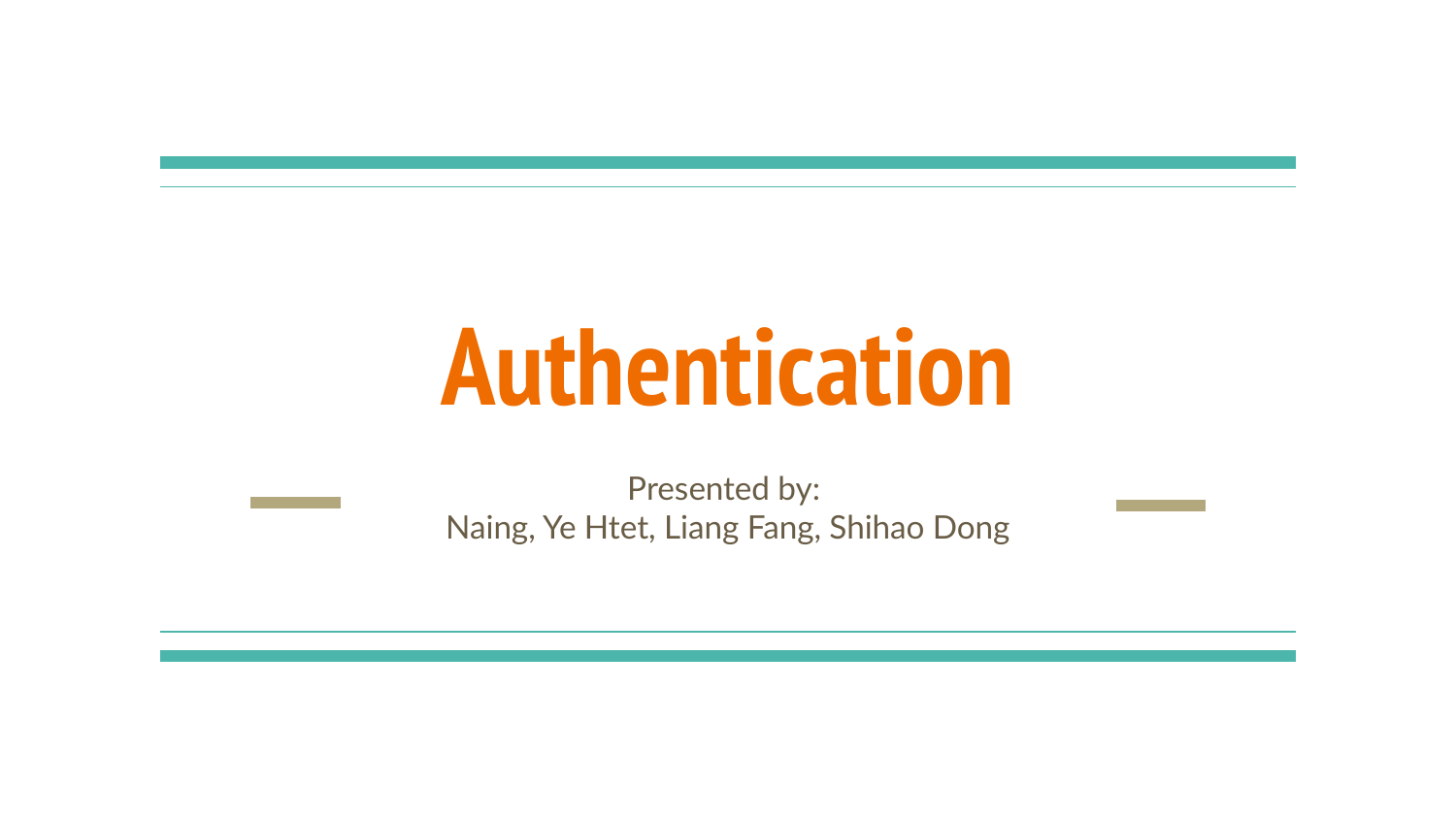

# Authentication
Presented by:
Naing, Ye Htet, Liang Fang, Shihao Dong